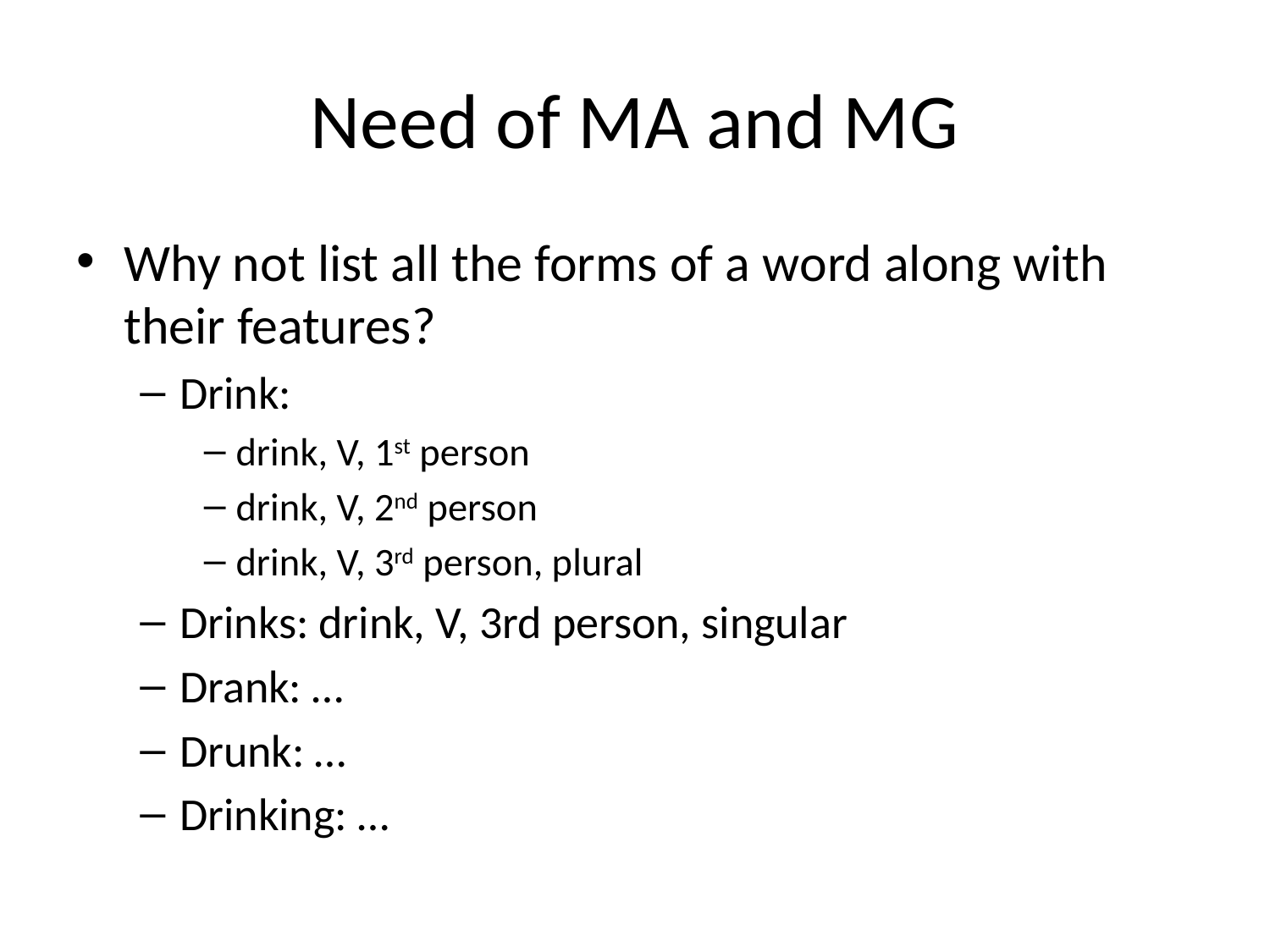

# Need of MA and MG
Why not list all the forms of a word along with their features?
Drink:
drink, V, 1st person
drink, V, 2nd person
drink, V, 3rd person, plural
Drinks: drink, V, 3rd person, singular
Drank: …
Drunk: …
Drinking: …